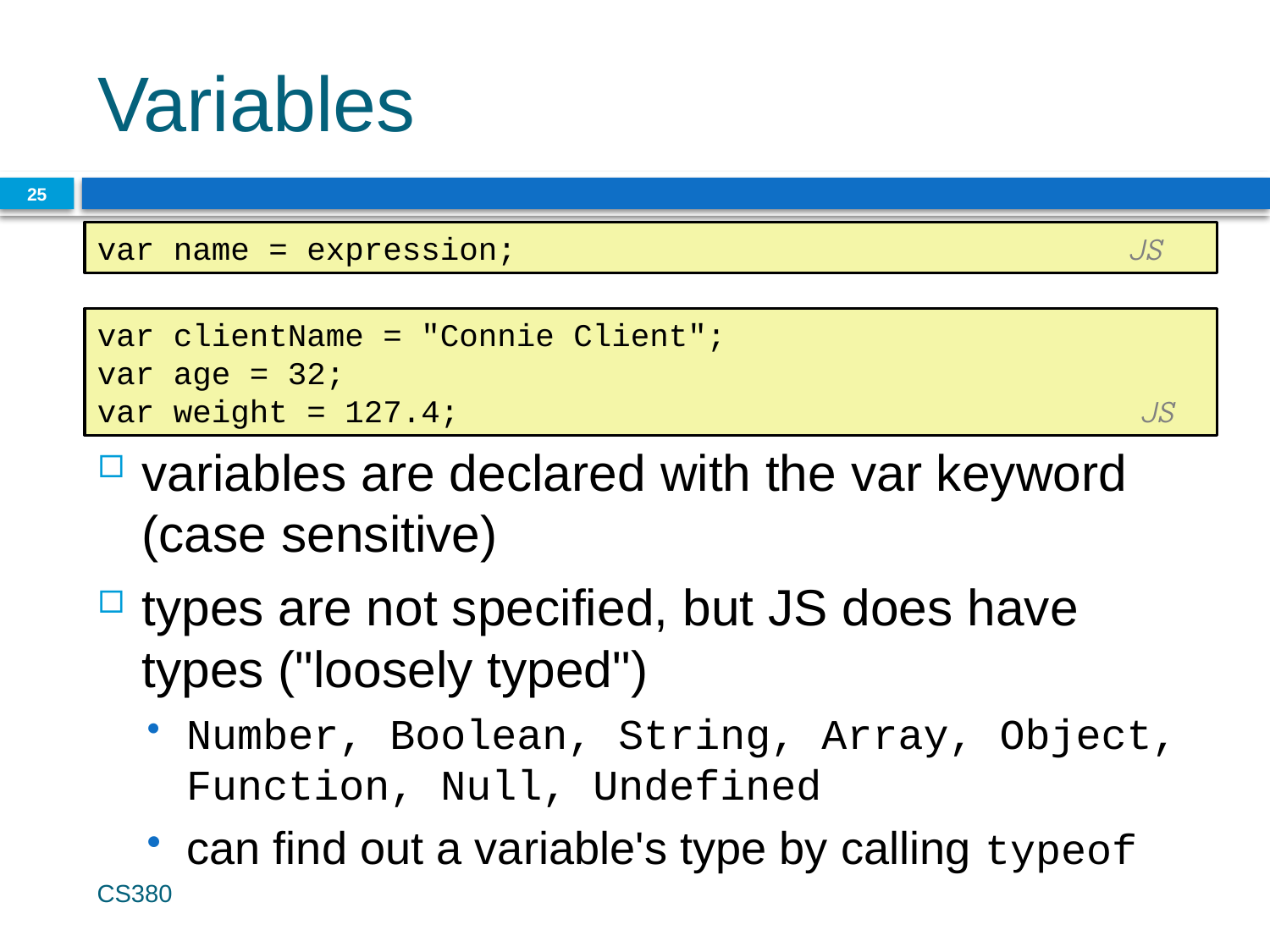

Variables
25
var name = expression;					 JS
var clientName = "Connie Client";
var age = 32;
var weight = 127.4;					         JS
variables are declared with the var keyword (case sensitive)
types are not specified, but JS does have types ("loosely typed")
Number, Boolean, String, Array, Object, Function, Null, Undefined
can find out a variable's type by calling typeof
CS380